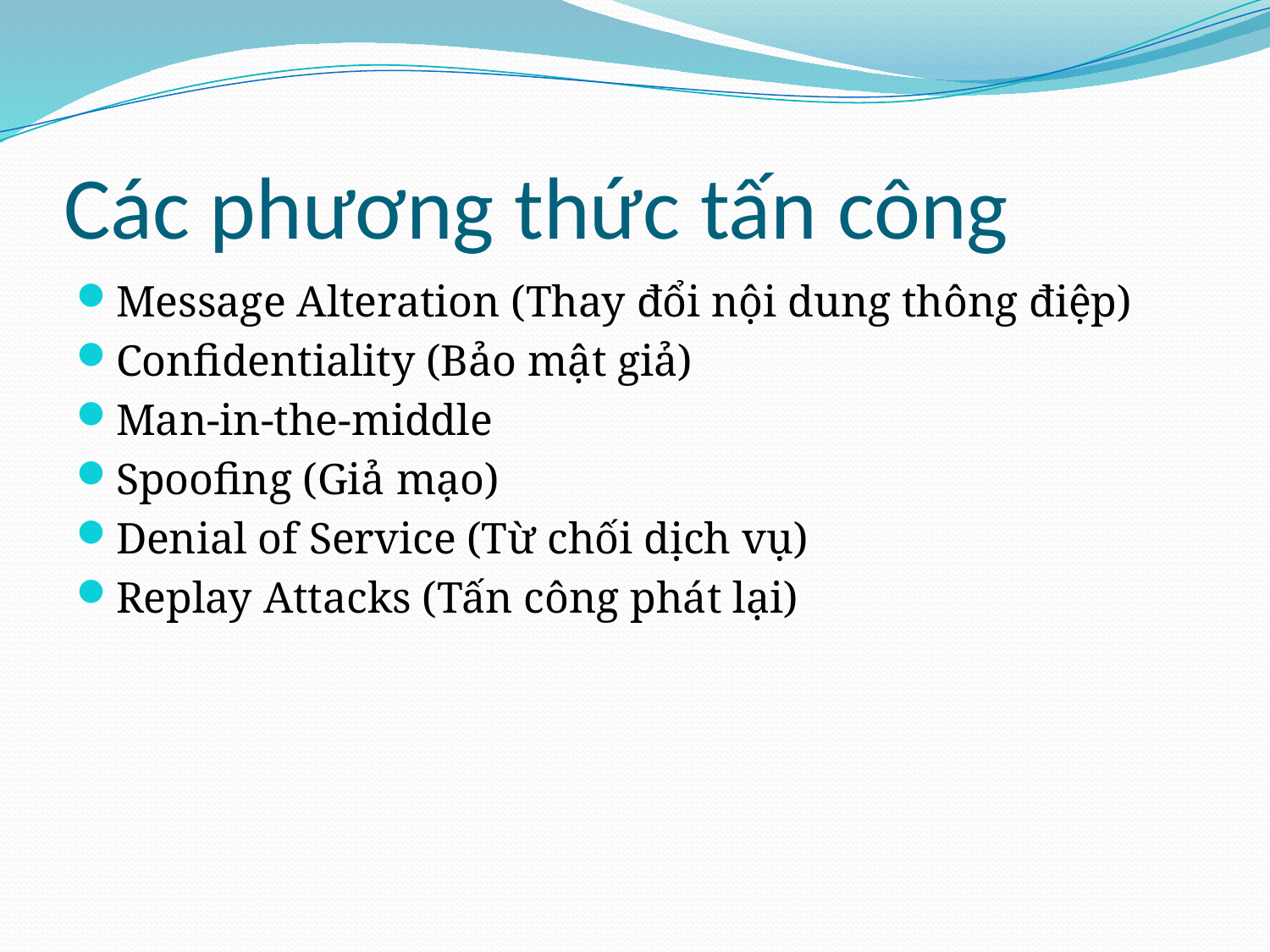

# Các phương thức tấn công
Message Alteration (Thay đổi nội dung thông điệp)
Confidentiality (Bảo mật giả)
Man-in-the-middle
Spoofing (Giả mạo)
Denial of Service (Từ chối dịch vụ)
Replay Attacks (Tấn công phát lại)